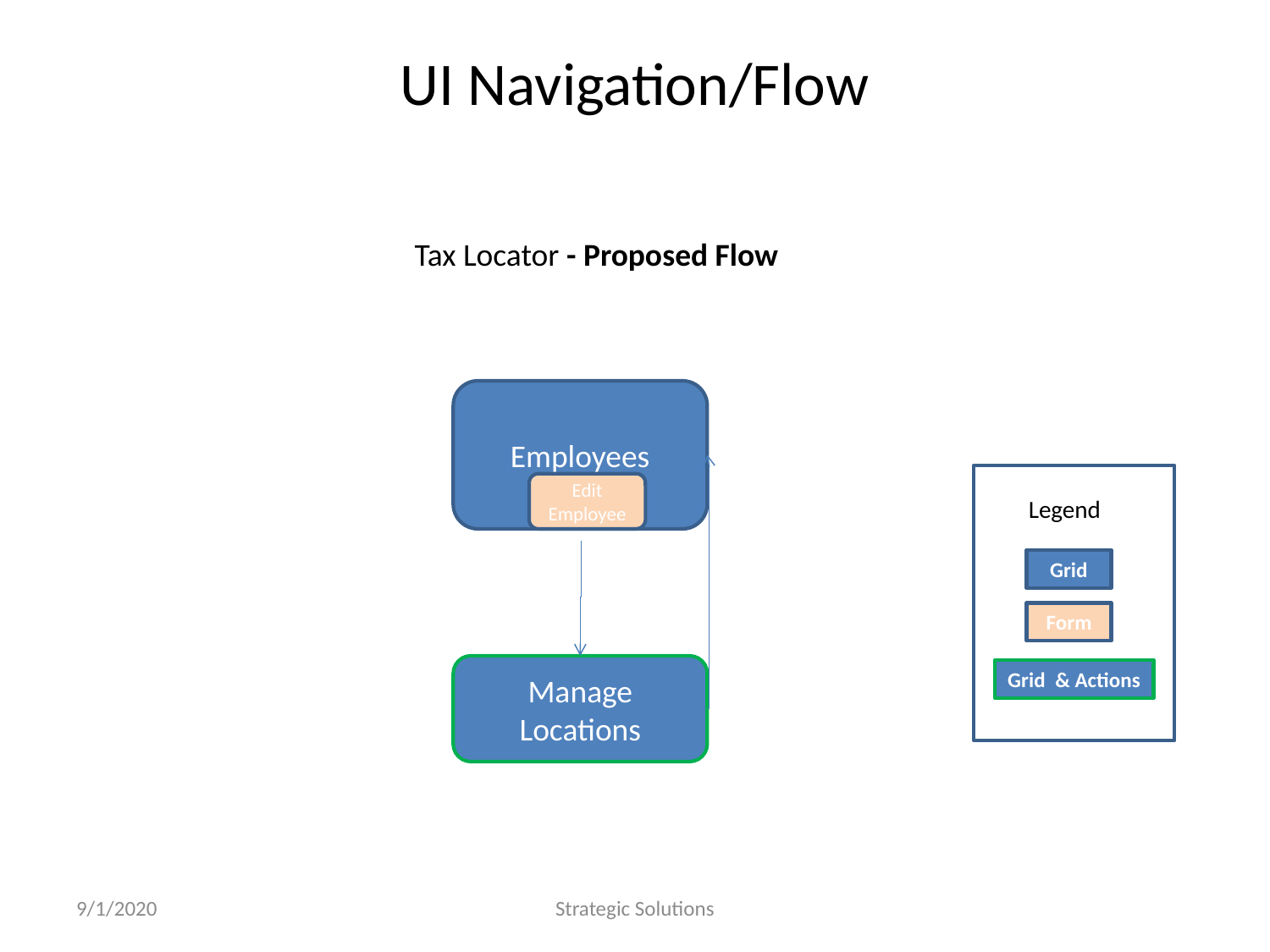

# UI Navigation/Flow
Tax Locator - Proposed Flow
Employees
Actoins
Legend
Grid
Form
Grid  & Actions
Edit Employee
Manage Locations
9/1/2020
Strategic Solutions